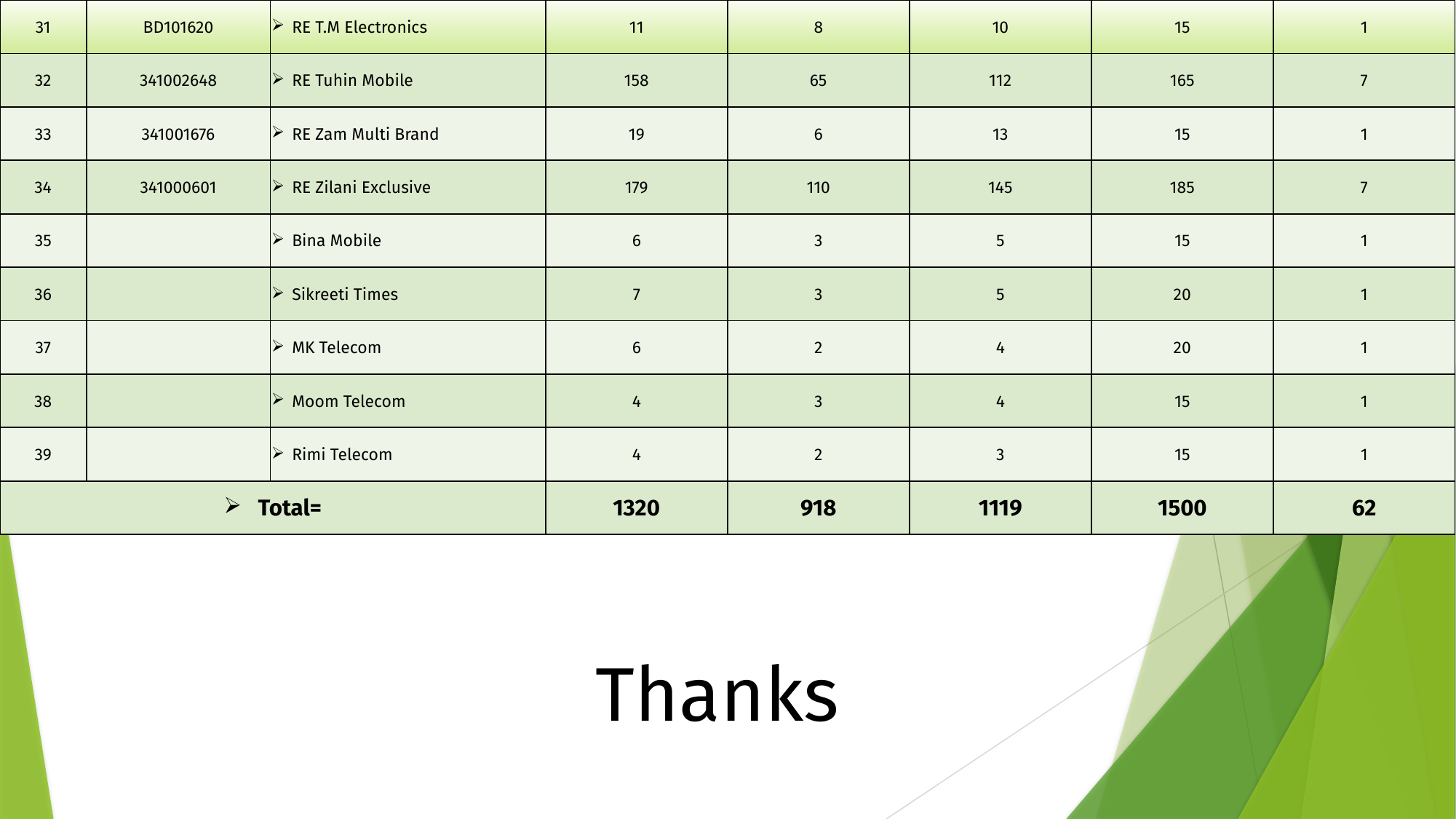

| 31 | BD101620 | RE T.M Electronics | 11 | 8 | 10 | 15 | 1 |
| --- | --- | --- | --- | --- | --- | --- | --- |
| 32 | 341002648 | RE Tuhin Mobile | 158 | 65 | 112 | 165 | 7 |
| 33 | 341001676 | RE Zam Multi Brand | 19 | 6 | 13 | 15 | 1 |
| 34 | 341000601 | RE Zilani Exclusive | 179 | 110 | 145 | 185 | 7 |
| 35 |  | Bina Mobile | 6 | 3 | 5 | 15 | 1 |
| 36 |  | Sikreeti Times | 7 | 3 | 5 | 20 | 1 |
| 37 |  | MK Telecom | 6 | 2 | 4 | 20 | 1 |
| 38 |  | Moom Telecom | 4 | 3 | 4 | 15 | 1 |
| 39 |  | Rimi Telecom | 4 | 2 | 3 | 15 | 1 |
| Total= |  |  | 1320 | 918 | 1119 | 1500 | 62 |
Thanks